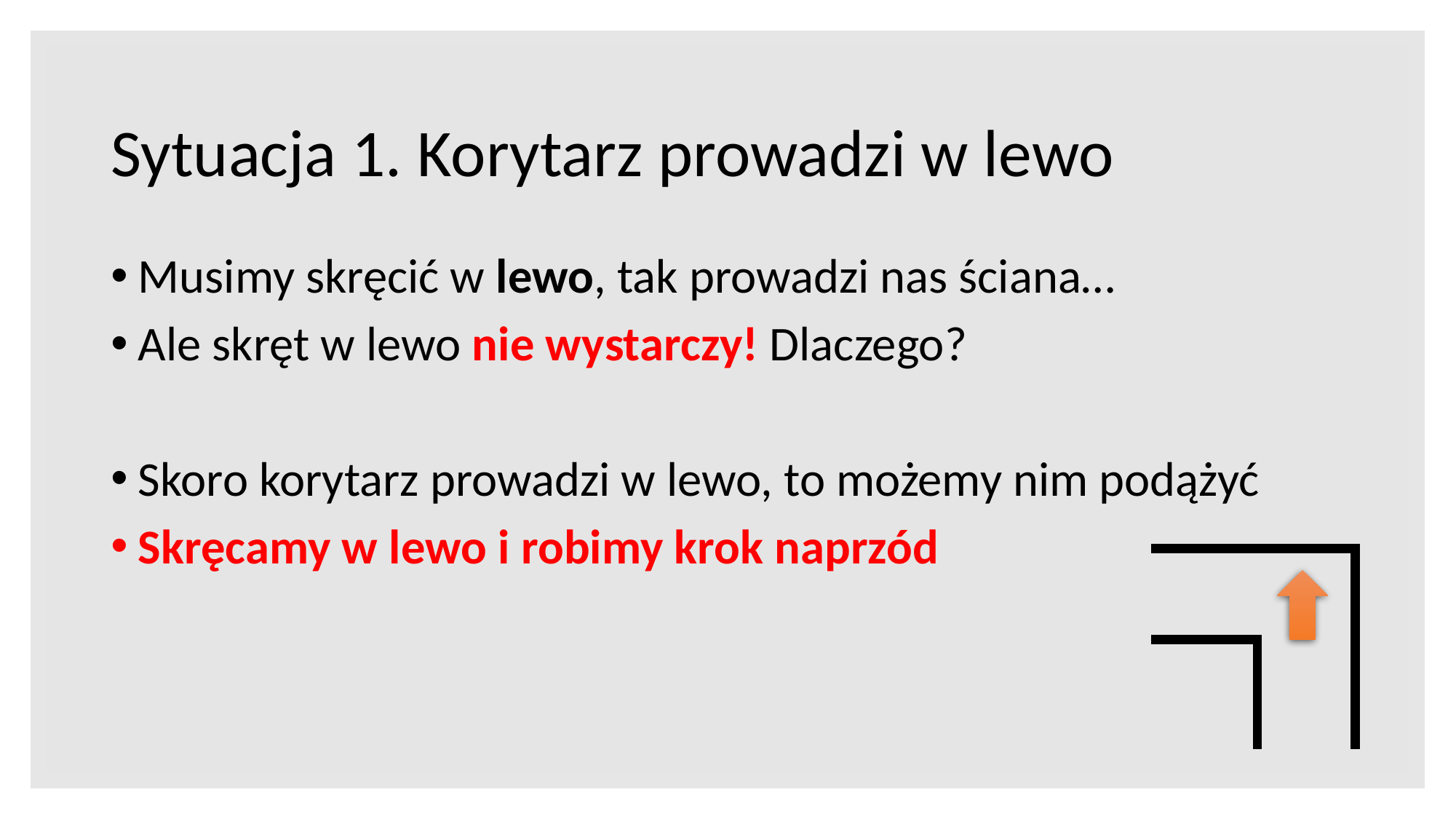

# Sytuacja 1. Korytarz prowadzi w lewo
Musimy skręcić w lewo, tak prowadzi nas ściana…
Ale skręt w lewo nie wystarczy! Dlaczego?

Skoro korytarz prowadzi w lewo, to możemy nim podążyć
Skręcamy w lewo i robimy krok naprzód